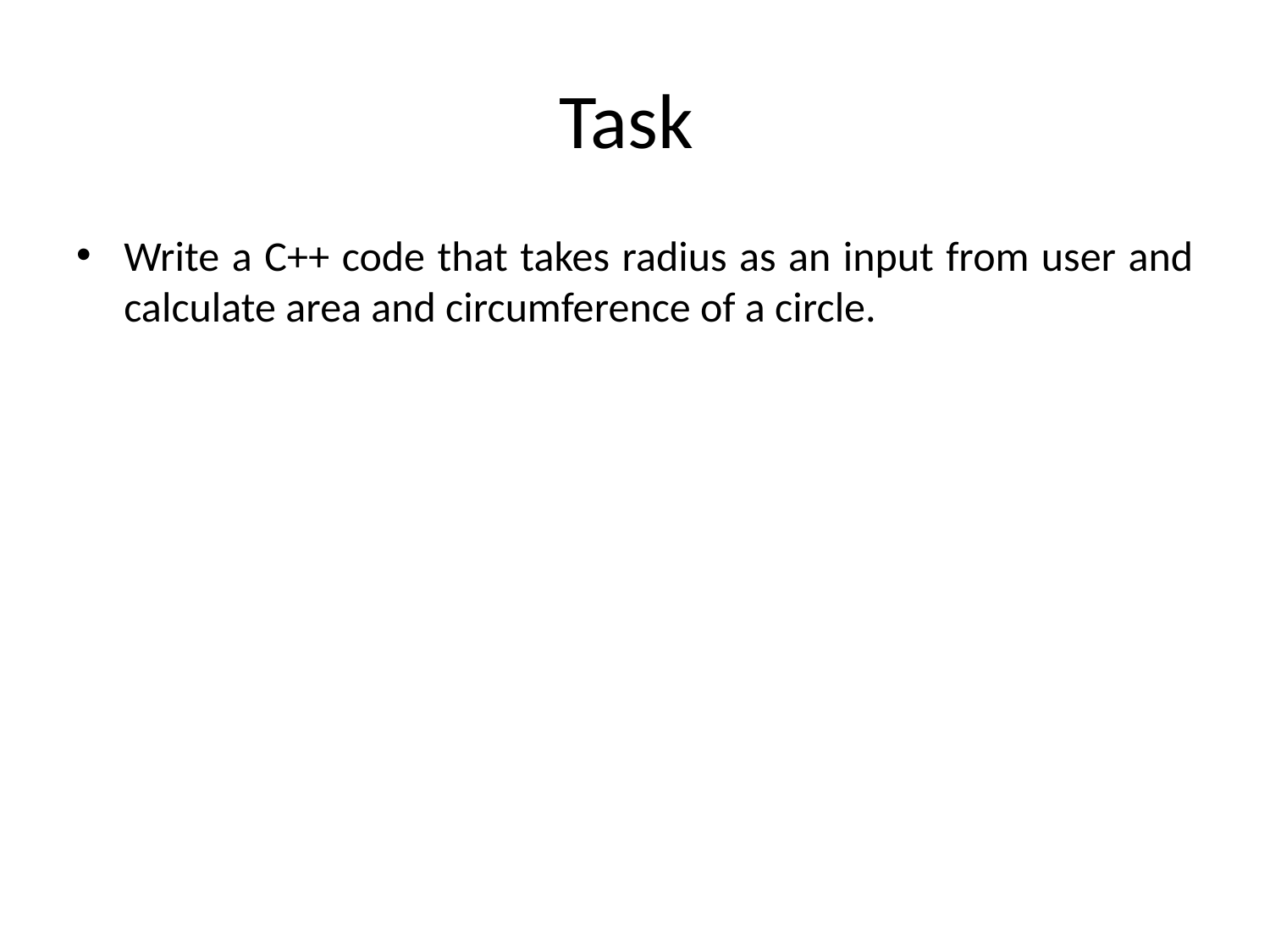

# Task
Write a C++ code that takes radius as an input from user and calculate area and circumference of a circle.